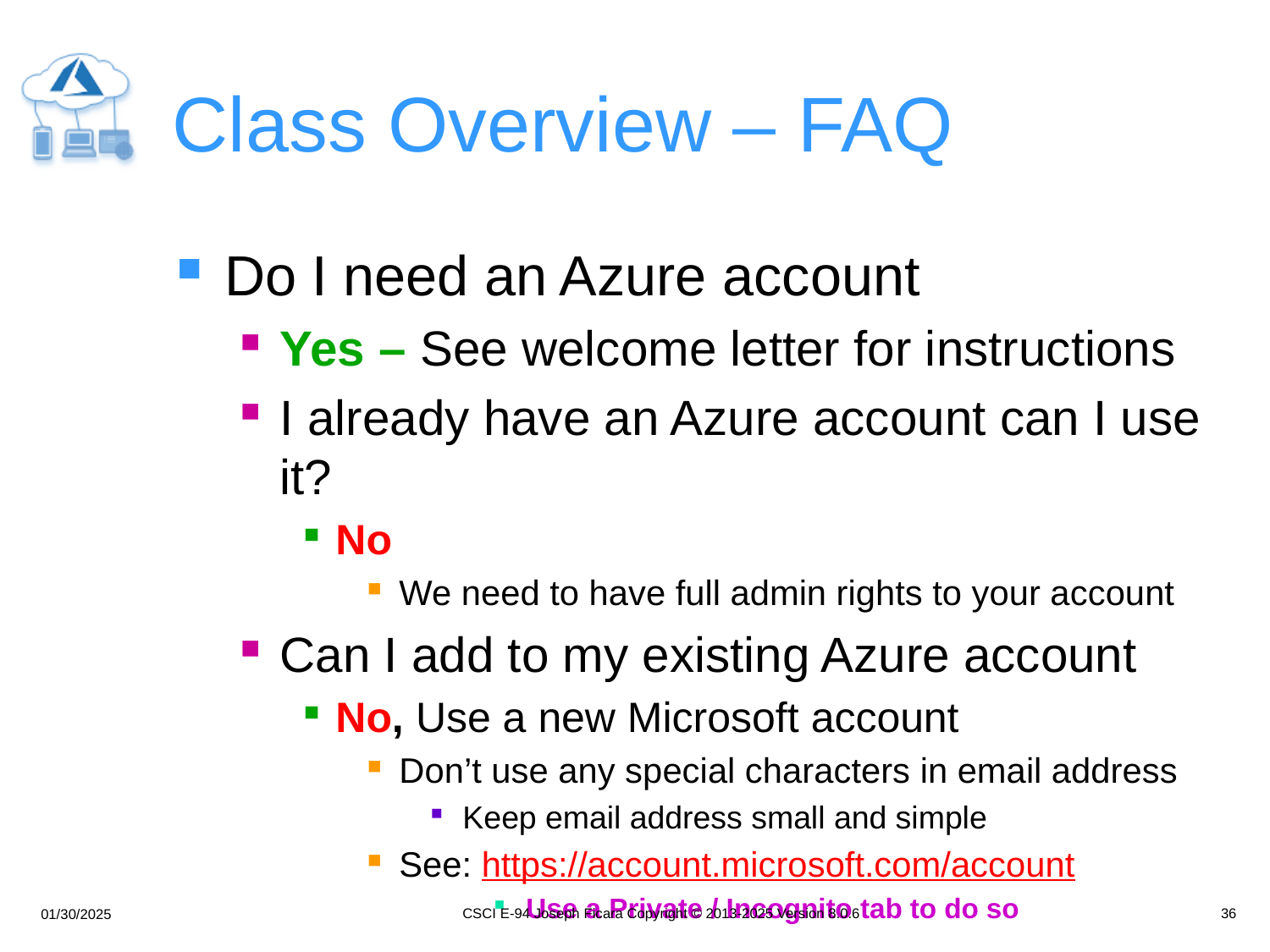

# Class Overview – FAQ
Do I need an Azure account
Yes – See welcome letter for instructions
I already have an Azure account can I use it?
No
We need to have full admin rights to your account
Can I add to my existing Azure account
No, Use a new Microsoft account
Don’t use any special characters in email address
Keep email address small and simple
See: https://account.microsoft.com/account
Use a Private / Incognito tab to do so
CSCI E-94 Joseph Ficara Copyright © 2013-2025 Version 8.0.6
36
01/30/2025